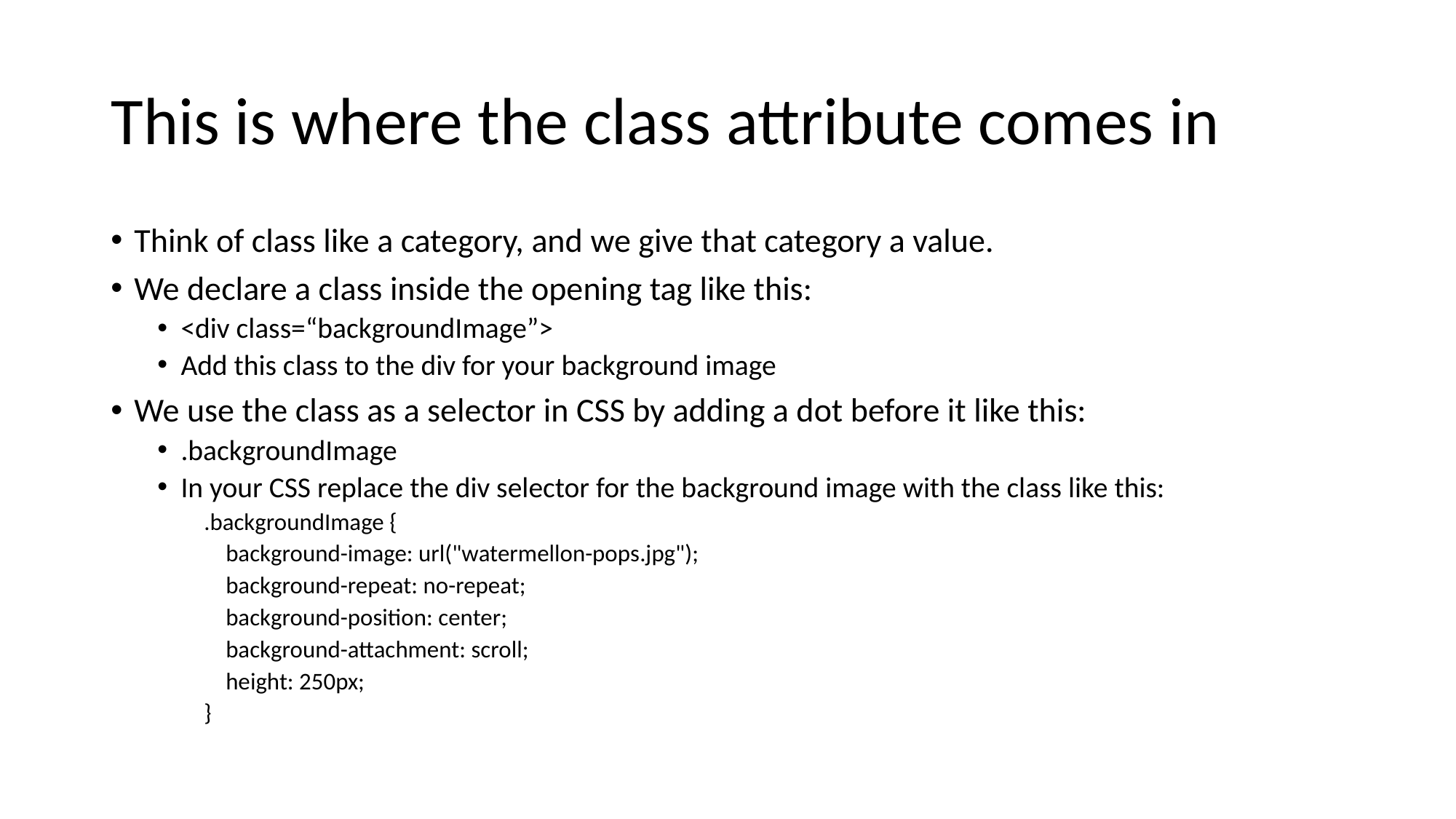

# This is where the class attribute comes in
Think of class like a category, and we give that category a value.
We declare a class inside the opening tag like this:
<div class=“backgroundImage”>
Add this class to the div for your background image
We use the class as a selector in CSS by adding a dot before it like this:
.backgroundImage
In your CSS replace the div selector for the background image with the class like this:
.backgroundImage {
    background-image: url("watermellon-pops.jpg");
    background-repeat: no-repeat;
    background-position: center;
    background-attachment: scroll;
    height: 250px;
}